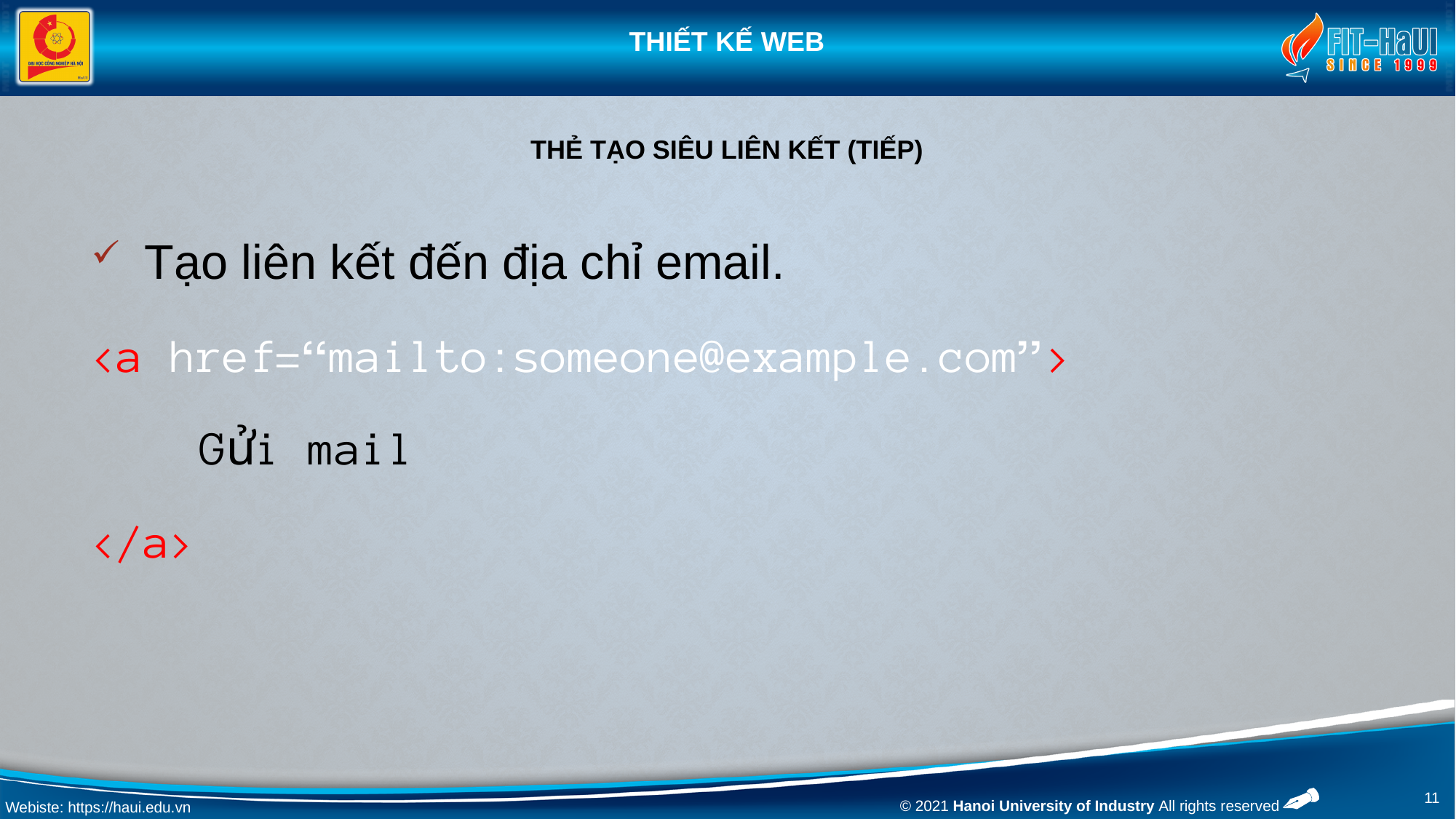

# THẺ TẠO SIÊU LIÊN KẾT (TIẾP)
  Tạo liên kết đến địa chỉ email.
<a href=“mailto:someone@example.com”>
	Gửi mail
</a>